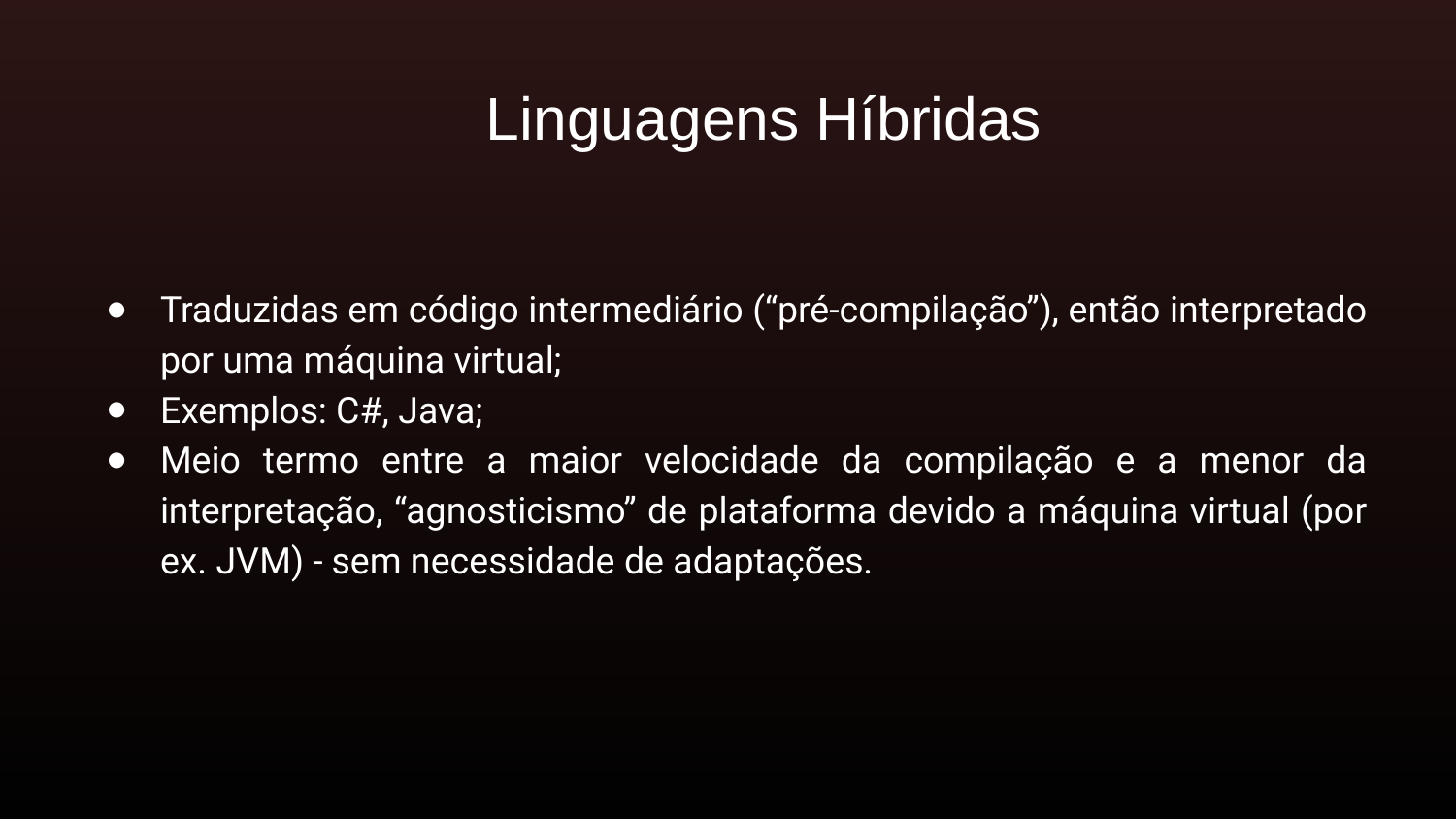

# Linguagens Híbridas
Traduzidas em código intermediário (“pré-compilação”), então interpretado por uma máquina virtual;
Exemplos: C#, Java;
Meio termo entre a maior velocidade da compilação e a menor da interpretação, “agnosticismo” de plataforma devido a máquina virtual (por ex. JVM) - sem necessidade de adaptações.